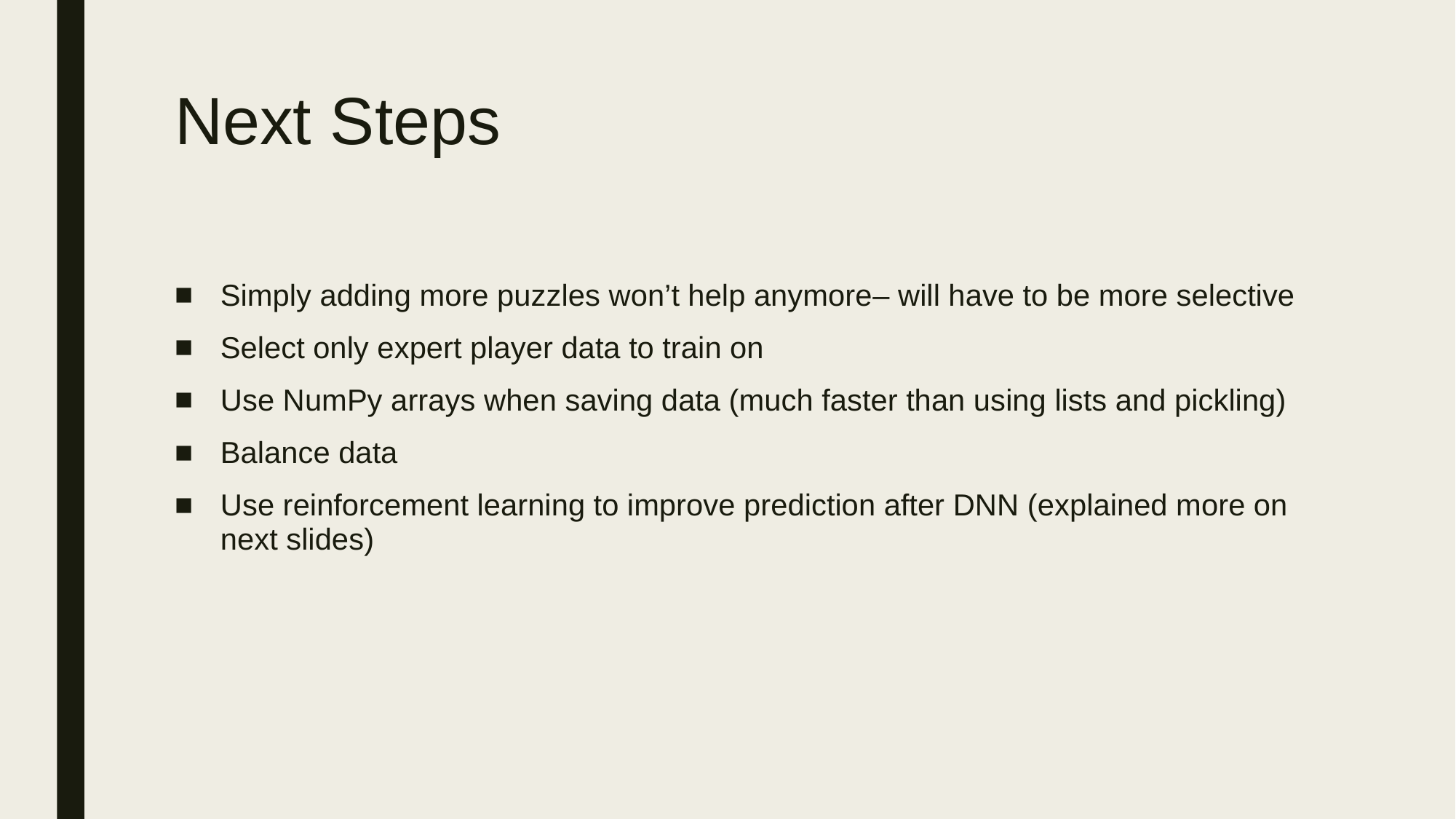

# Next Steps
Simply adding more puzzles won’t help anymore– will have to be more selective
Select only expert player data to train on
Use NumPy arrays when saving data (much faster than using lists and pickling)
Balance data
Use reinforcement learning to improve prediction after DNN (explained more on next slides)